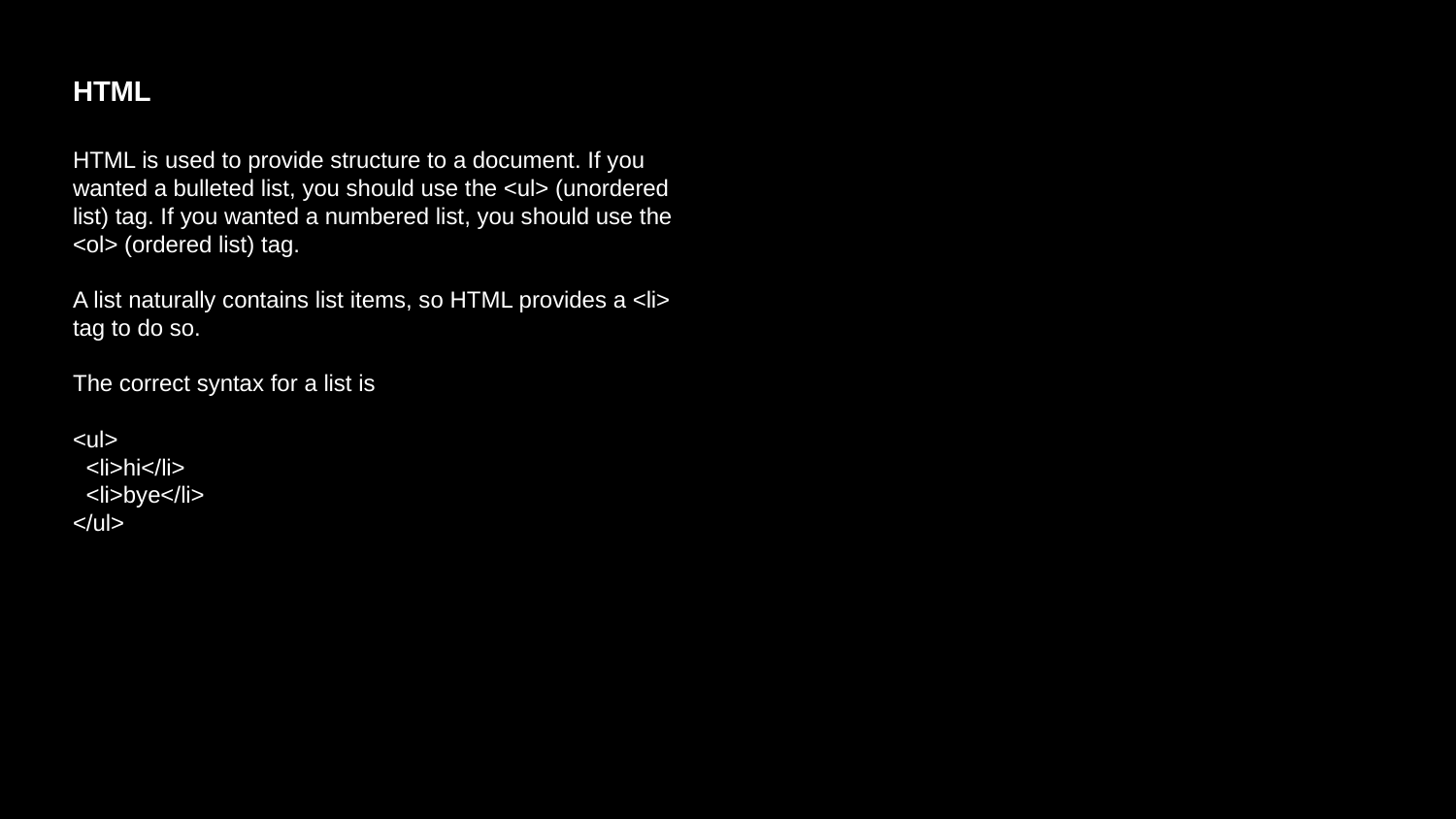

HTML
HTML is used to provide structure to a document. If you wanted a bulleted list, you should use the <ul> (unordered list) tag. If you wanted a numbered list, you should use the <ol> (ordered list) tag.

A list naturally contains list items, so HTML provides a <li> tag to do so.

The correct syntax for a list is

<ul>
  <li>hi</li>
  <li>bye</li>
</ul>